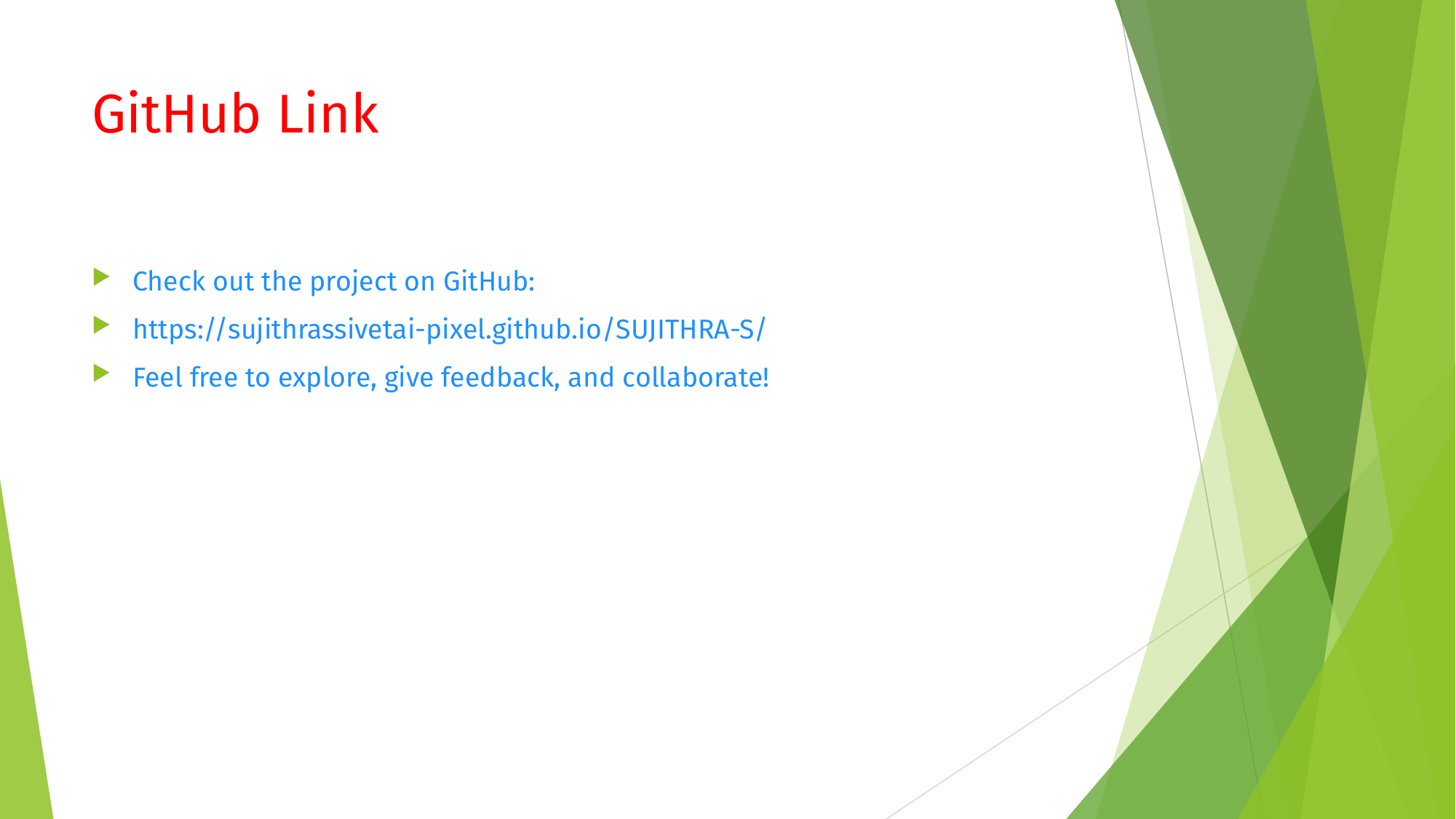

# GitHub Link
Check out the project on GitHub:
https://sujithrassivetai-pixel.github.io/SUJITHRA-S/
Feel free to explore, give feedback, and collaborate!